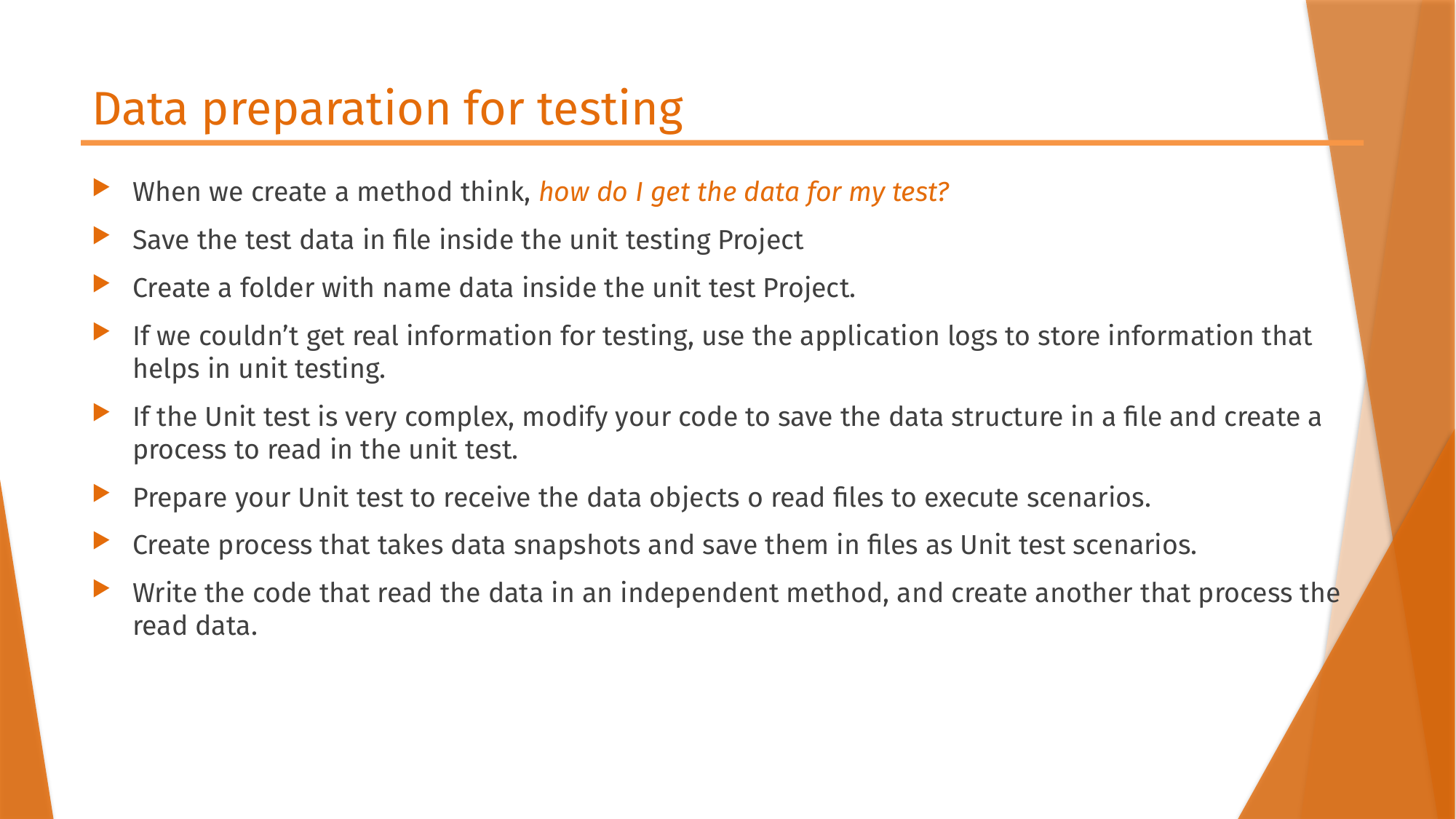

# Data preparation for testing
When we create a method think, how do I get the data for my test?
Save the test data in file inside the unit testing Project
Create a folder with name data inside the unit test Project.
If we couldn’t get real information for testing, use the application logs to store information that helps in unit testing.
If the Unit test is very complex, modify your code to save the data structure in a file and create a process to read in the unit test.
Prepare your Unit test to receive the data objects o read files to execute scenarios.
Create process that takes data snapshots and save them in files as Unit test scenarios.
Write the code that read the data in an independent method, and create another that process the read data.